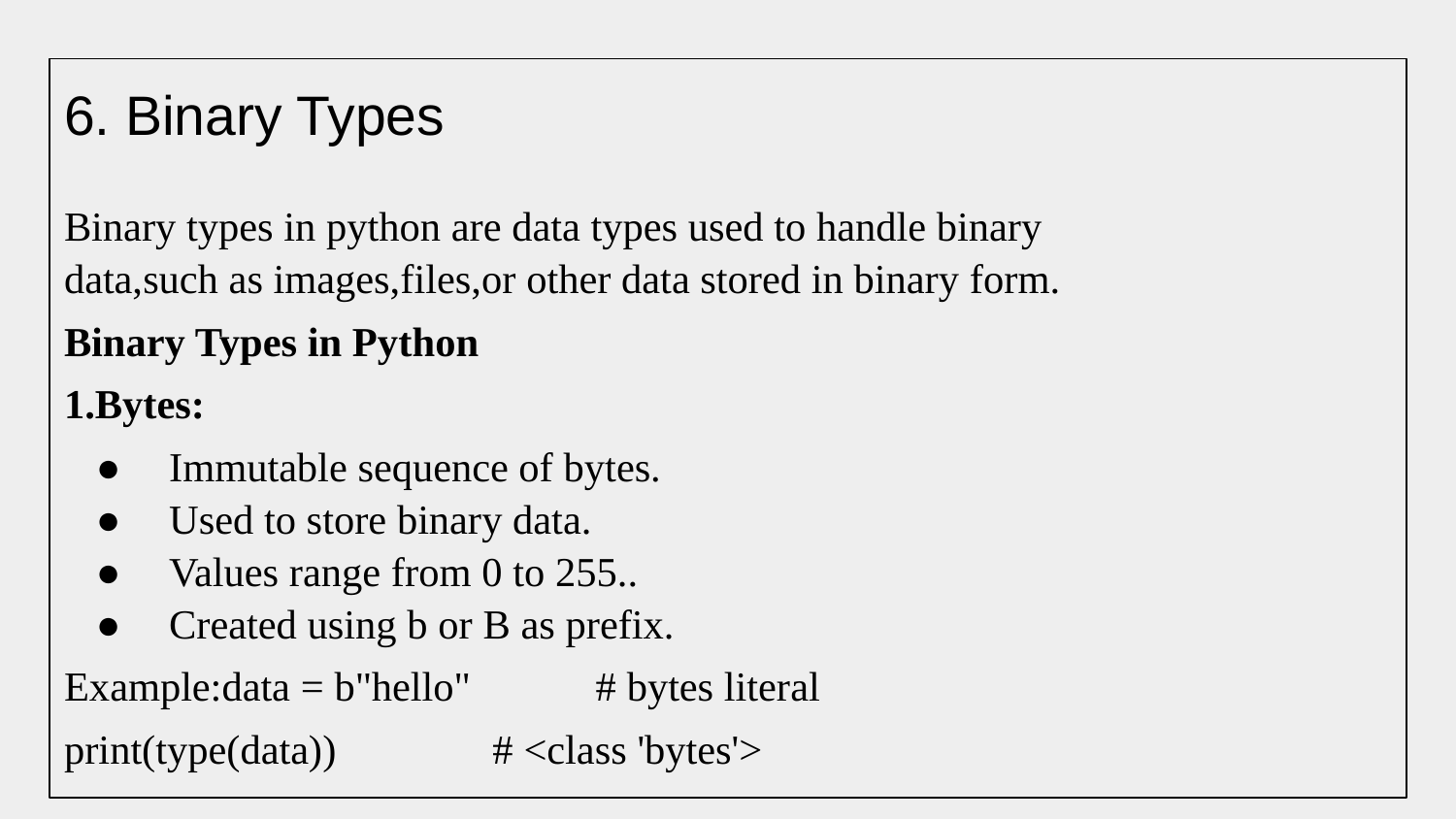

# 6. Binary Types
Binary types in python are data types used to handle binary data,such as images,files,or other data stored in binary form.
Binary Types in Python
1.Bytes:
Immutable sequence of bytes.
Used to store binary data.
Values range from 0 to 255..
Created using b or B as prefix.
Example:data = b"hello"            # bytes literal
print(type(data))               # <class 'bytes'>